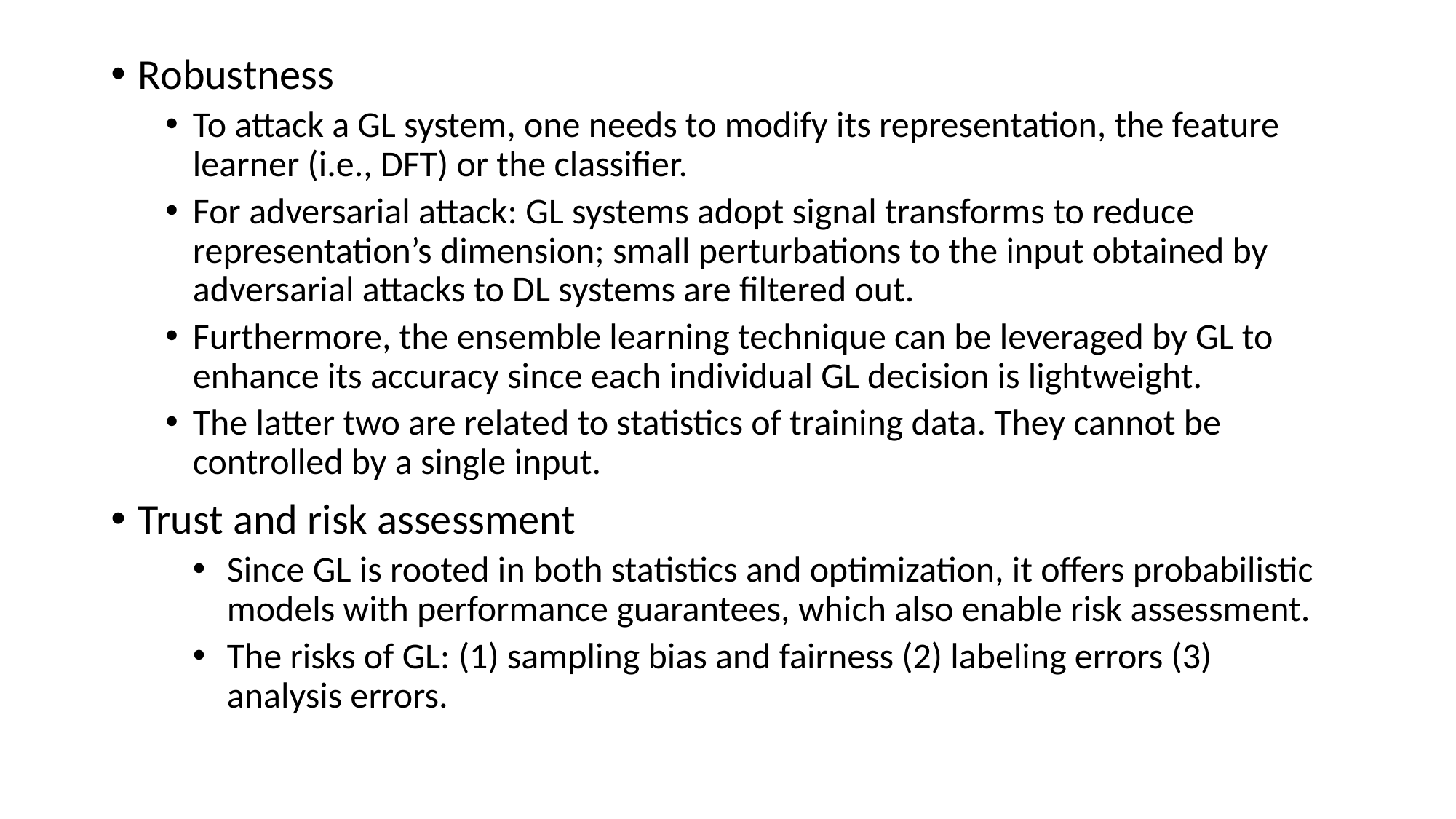

Robustness
To attack a GL system, one needs to modify its representation, the feature learner (i.e., DFT) or the classifier.
For adversarial attack: GL systems adopt signal transforms to reduce representation’s dimension; small perturbations to the input obtained by adversarial attacks to DL systems are filtered out.
Furthermore, the ensemble learning technique can be leveraged by GL to enhance its accuracy since each individual GL decision is lightweight.
The latter two are related to statistics of training data. They cannot be controlled by a single input.
Trust and risk assessment
Since GL is rooted in both statistics and optimization, it offers probabilistic models with performance guarantees, which also enable risk assessment.
The risks of GL: (1) sampling bias and fairness (2) labeling errors (3) analysis errors.